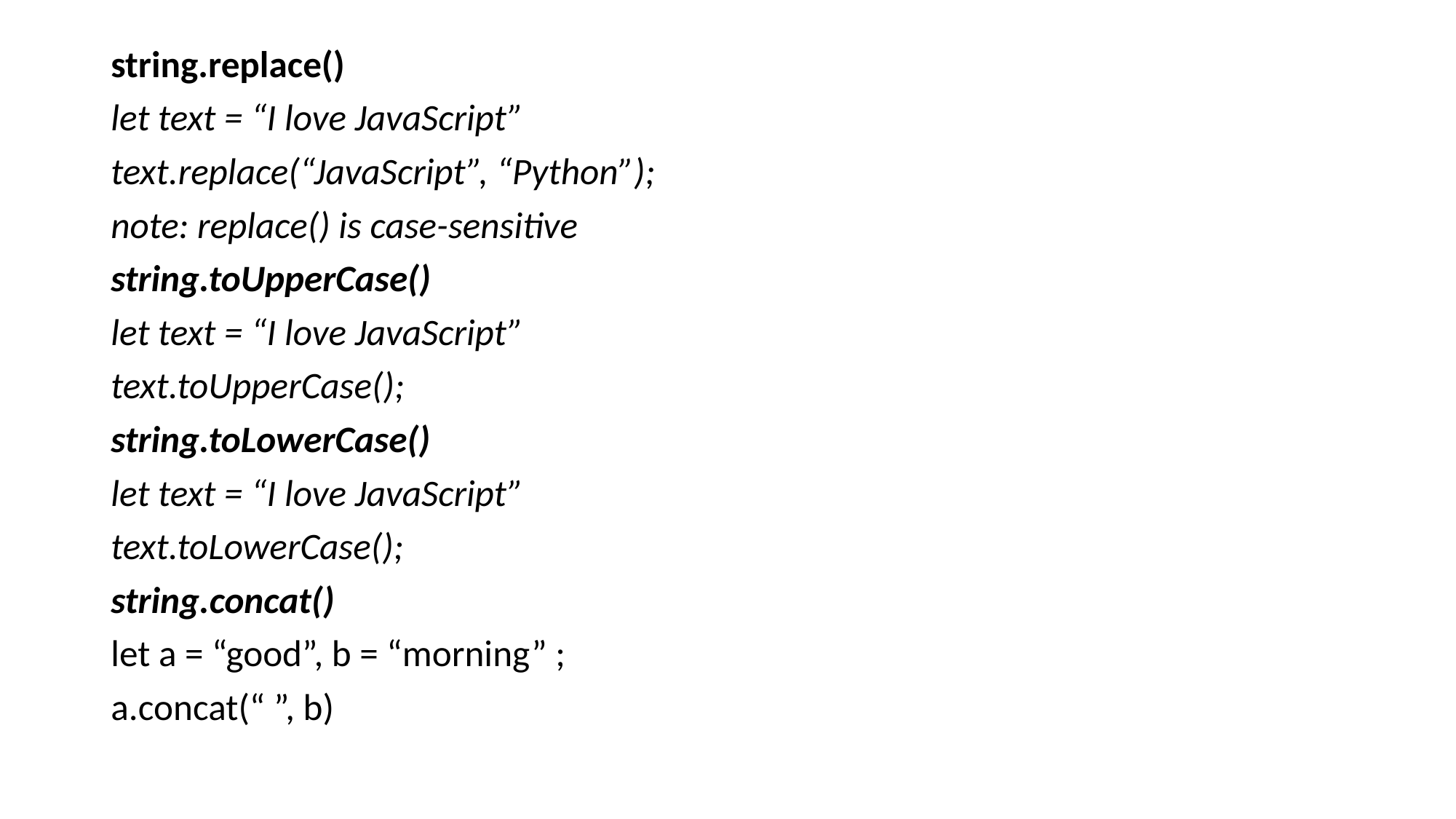

string.replace()
let text = “I love JavaScript”
text.replace(“JavaScript”, “Python”);
note: replace() is case-sensitive
string.toUpperCase()
let text = “I love JavaScript”
text.toUpperCase();
string.toLowerCase()
let text = “I love JavaScript”
text.toLowerCase();
string.concat()
let a = “good”, b = “morning” ;
a.concat(“ ”, b)